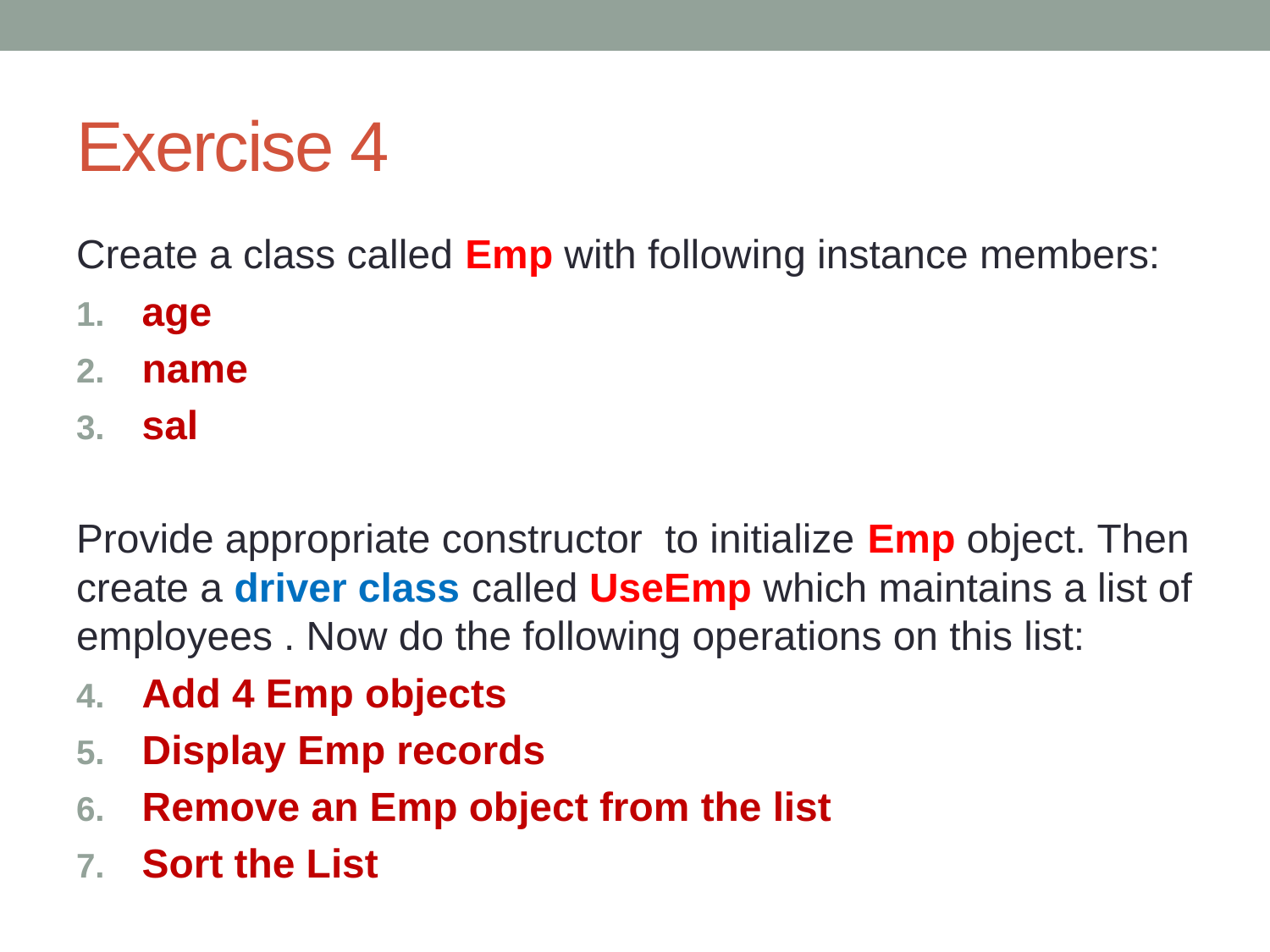

# Exercise 4
Create a class called Emp with following instance members:
age
name
sal

Provide appropriate constructor  to initialize Emp object. Then create a driver class called UseEmp which maintains a list of employees . Now do the following operations on this list:
Add 4 Emp objects
Display Emp records
Remove an Emp object from the list
Sort the List